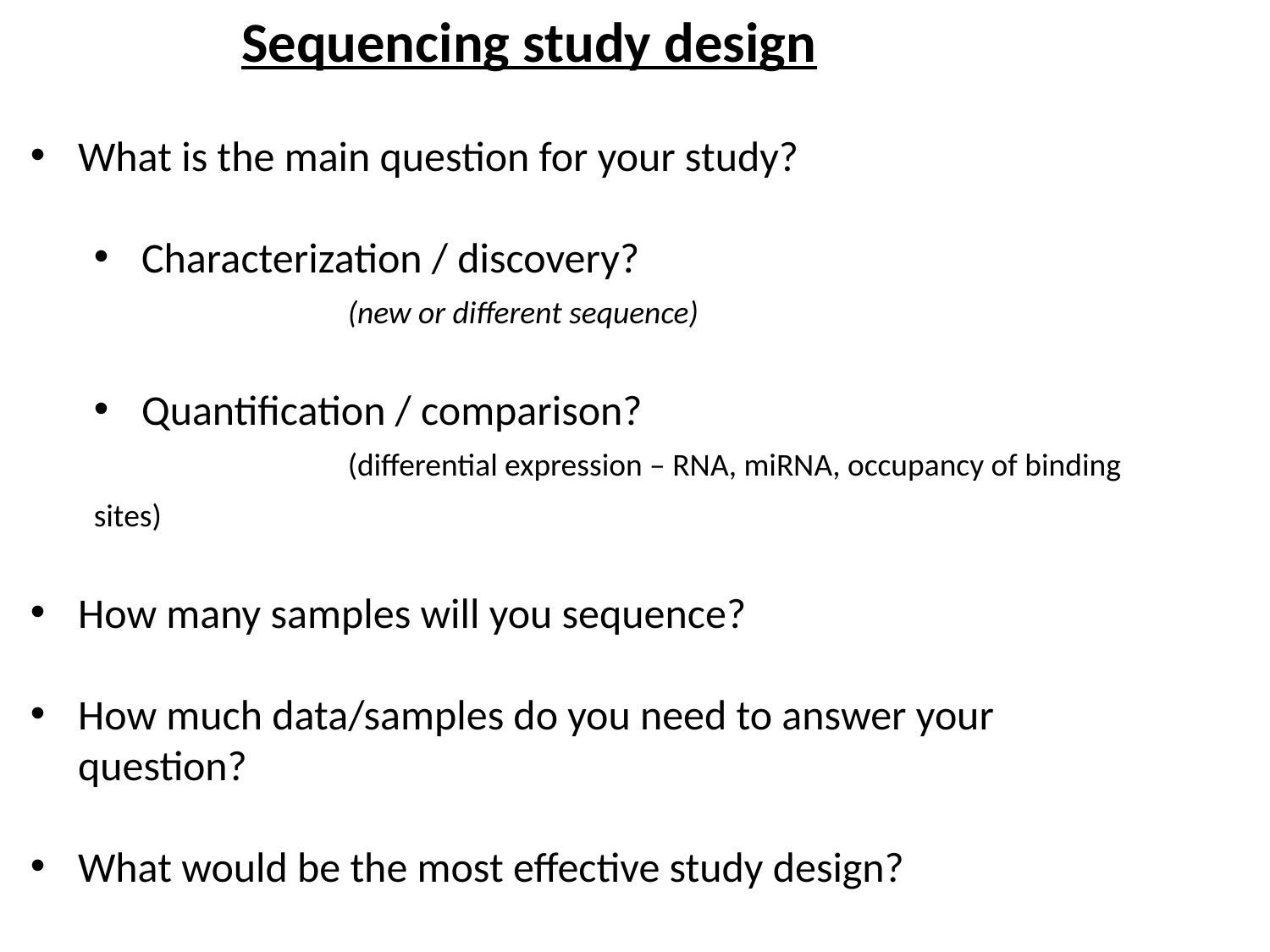

# Sequencing study design
What is the main question for your study?

Characterization / discovery?
		(new or different sequence)

Quantification / comparison?
		(differential expression – RNA, miRNA, occupancy of binding sites)

How many samples will you sequence?

How much data/samples do you need to answer your question?

What would be the most effective study design?